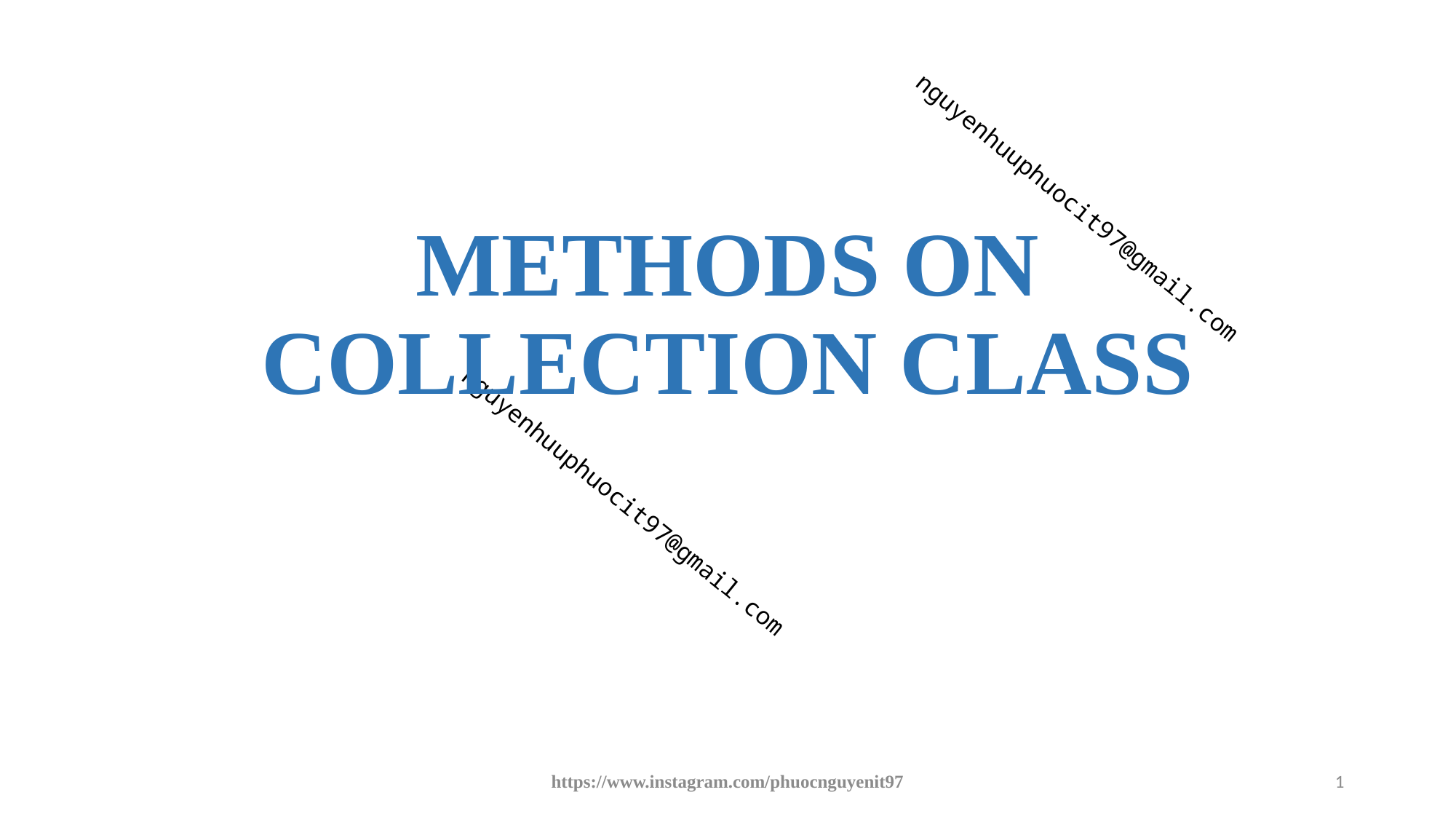

# METHODS ON COLLECTION CLASS

https://www.instagram.com/phuocnguyenit97
1